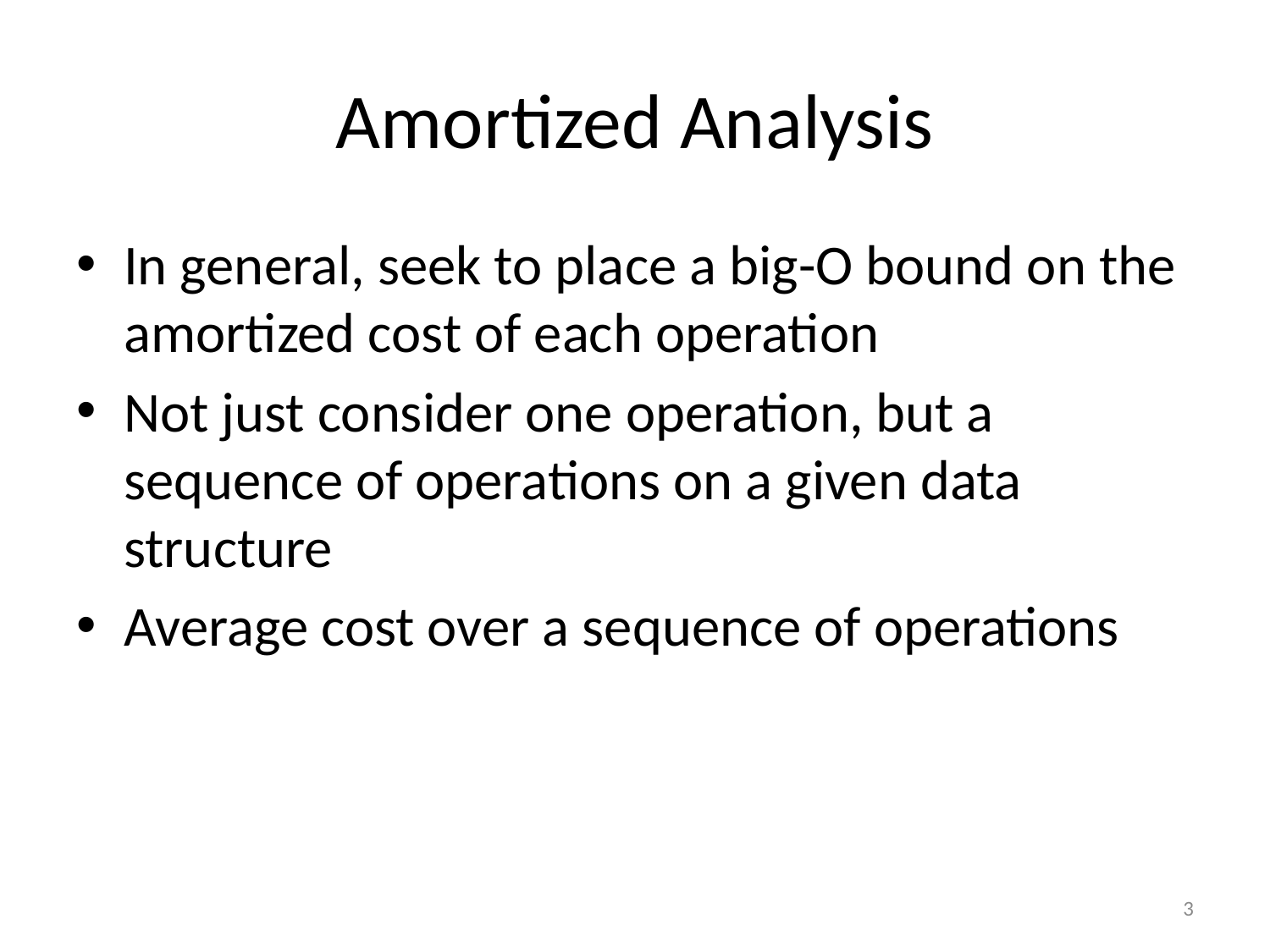

# Amortized Analysis
In general, seek to place a big-O bound on the amortized cost of each operation
Not just consider one operation, but a sequence of operations on a given data structure
Average cost over a sequence of operations

3